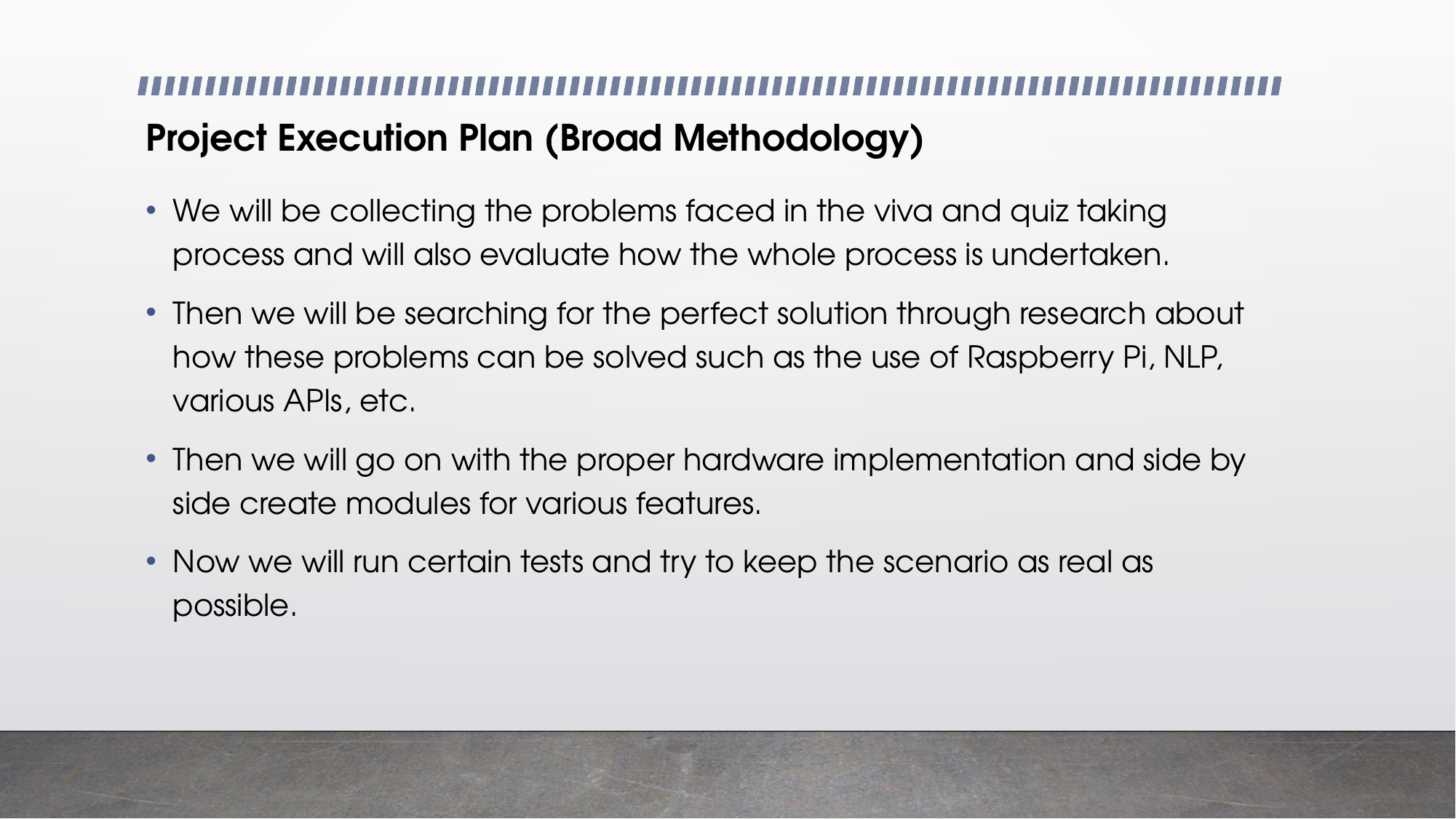

# Project Execution Plan (Broad Methodology)
We will be collecting the problems faced in the viva and quiz taking process and will also evaluate how the whole process is undertaken.
Then we will be searching for the perfect solution through research about how these problems can be solved such as the use of Raspberry Pi, NLP, various APIs, etc.
Then we will go on with the proper hardware implementation and side by side create modules for various features.
Now we will run certain tests and try to keep the scenario as real as possible.